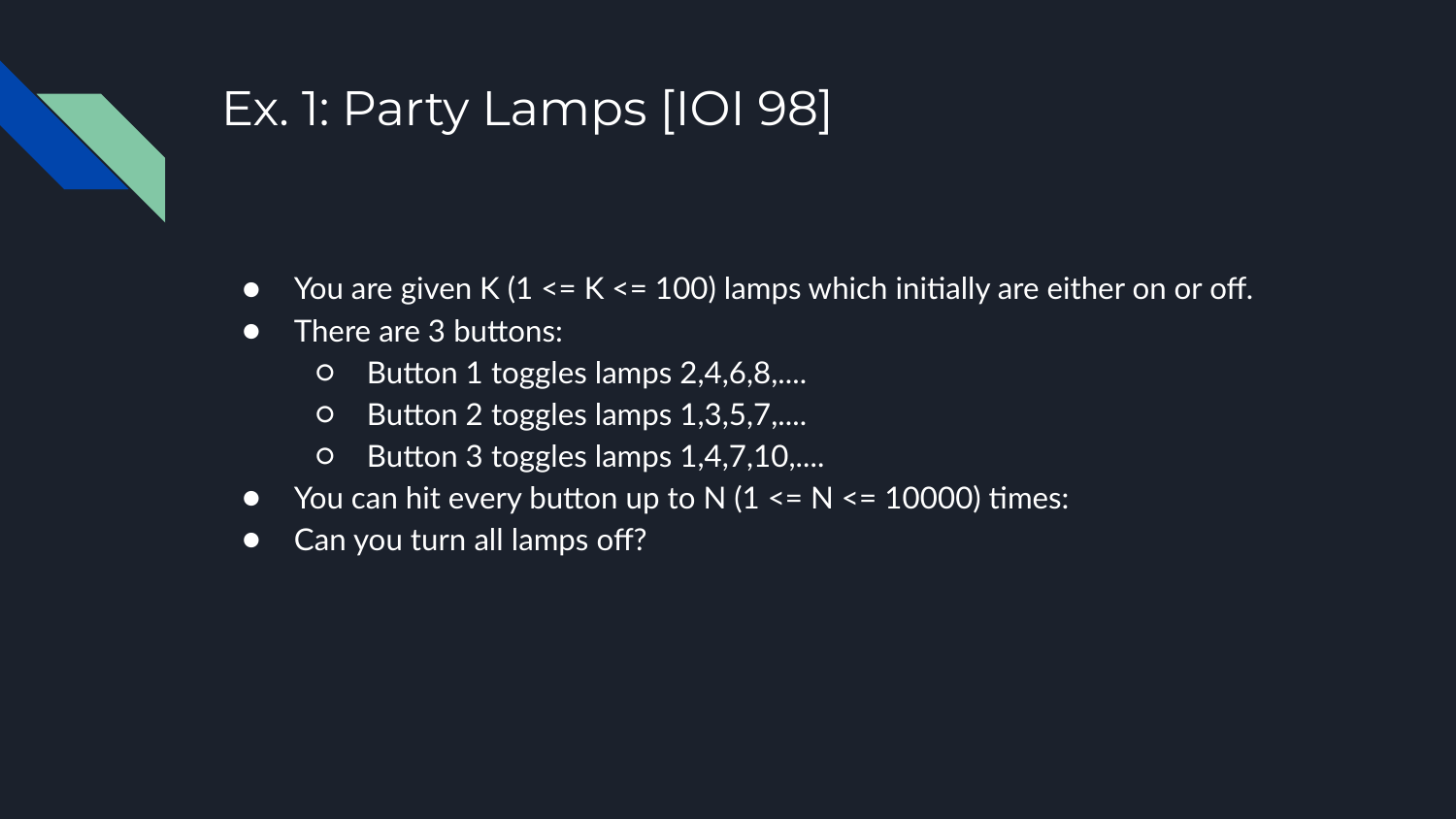

# Ex. 1: Party Lamps [IOI 98]
You are given K (1 <= K <= 100) lamps which initially are either on or off.
There are 3 buttons:
Button 1 toggles lamps 2,4,6,8,....
Button 2 toggles lamps 1,3,5,7,....
Button 3 toggles lamps 1,4,7,10,....
You can hit every button up to N (1 <= N <= 10000) times:
Can you turn all lamps off?